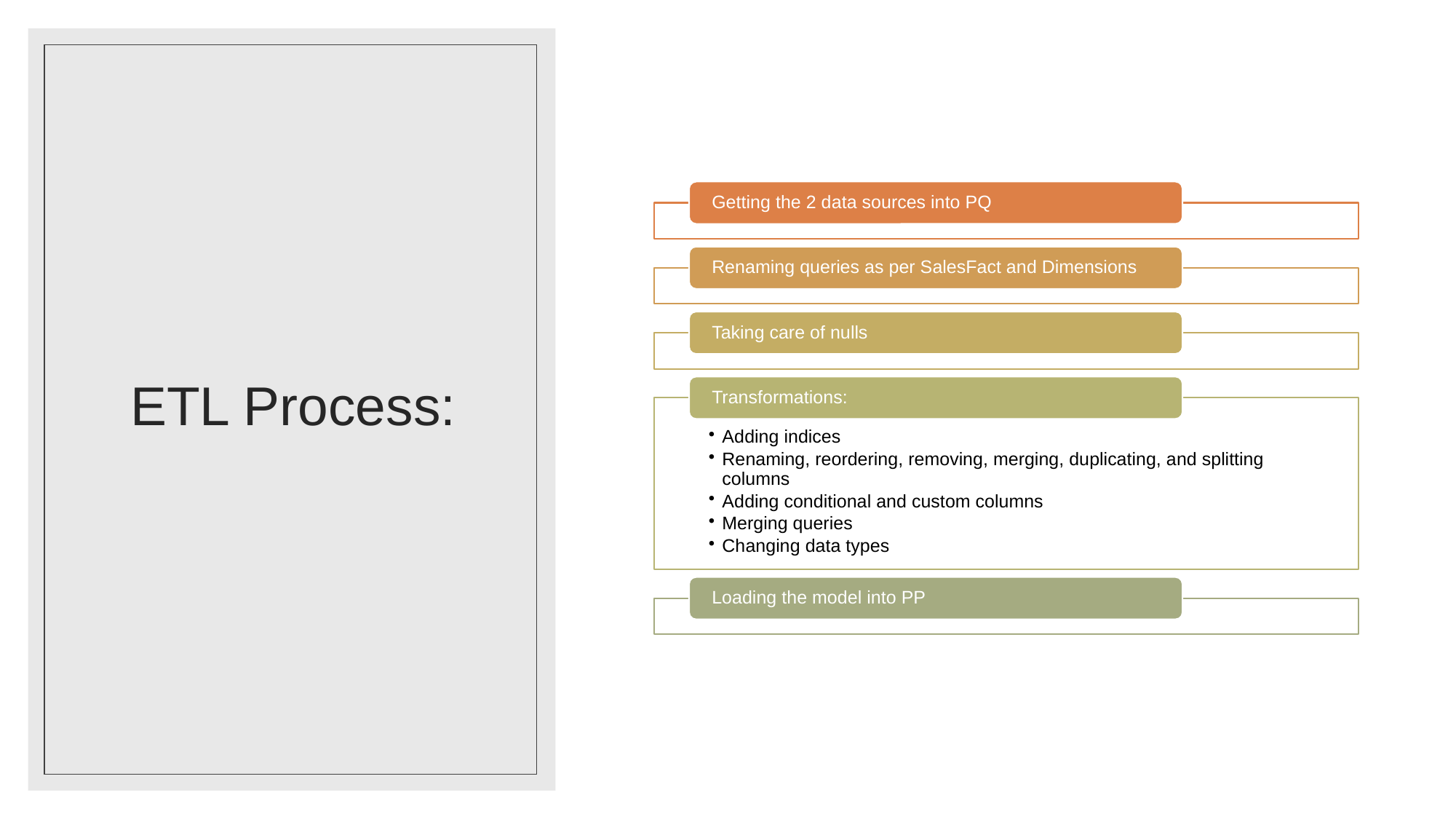

# ETL Process:
Getting the 2 data sources into PQ
Renaming queries as per SalesFact and Dimensions
Taking care of nulls
Adding indices
Renaming, reordering, removing, merging, duplicating, and splitting columns
Adding conditional and custom columns
Merging queries
Changing data types
Transformations:
Loading the model into PP